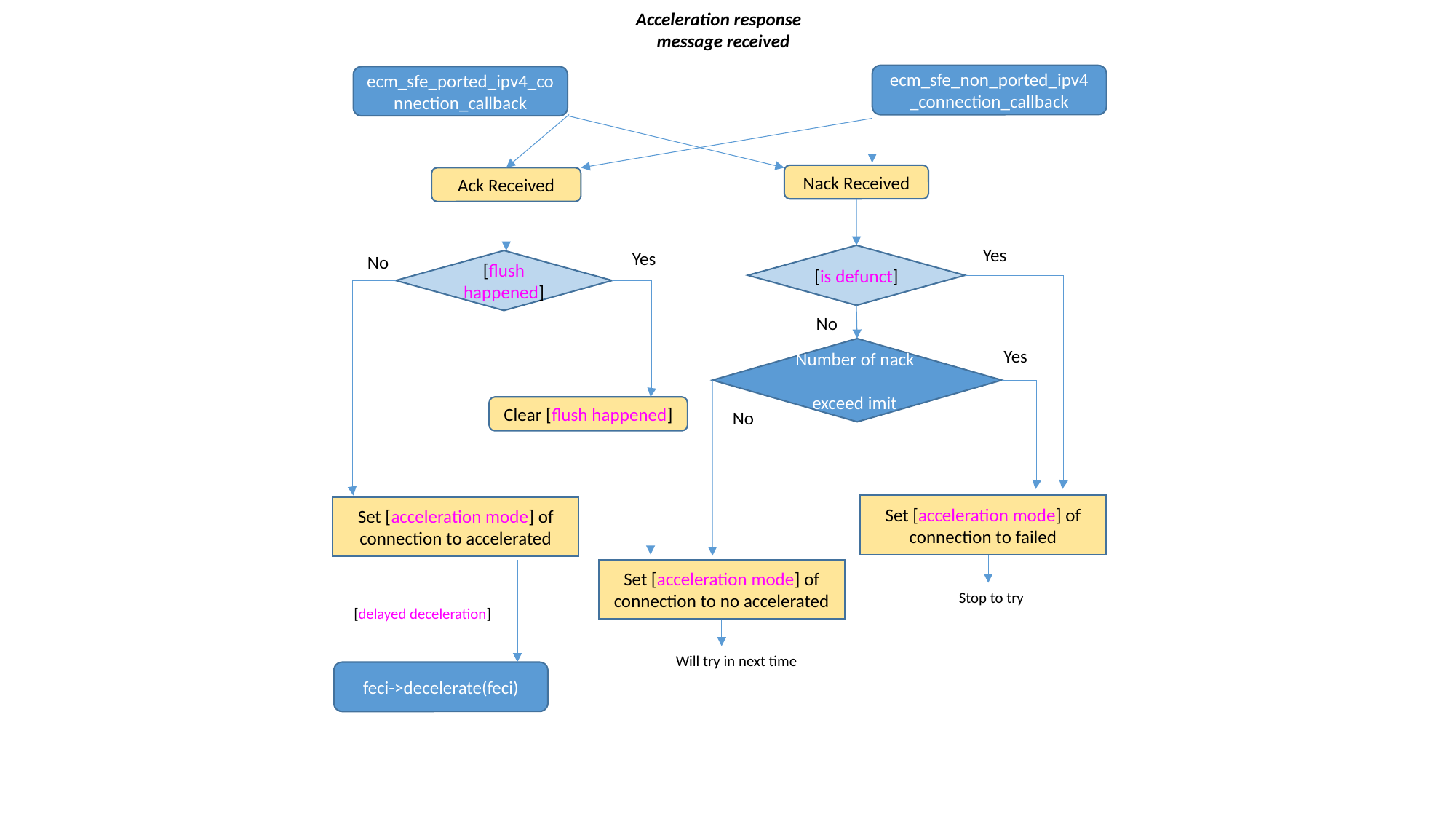

Acceleration response
     message received
ecm_sfe_non_ported_ipv4_connection_callback
ecm_sfe_ported_ipv4_connection_callback
Nack Received
Ack Received
Yes
Yes
No
[is defunct]
[flush happened]
No
Number of nack
    exceed imit
Yes
Clear [flush happened]
No
Set [acceleration mode] of connection to failed
Set [acceleration mode] of connection to accelerated
Set [acceleration mode] of connection to no accelerated
Stop to try
[delayed deceleration]
Will try in next time
feci->decelerate(feci)